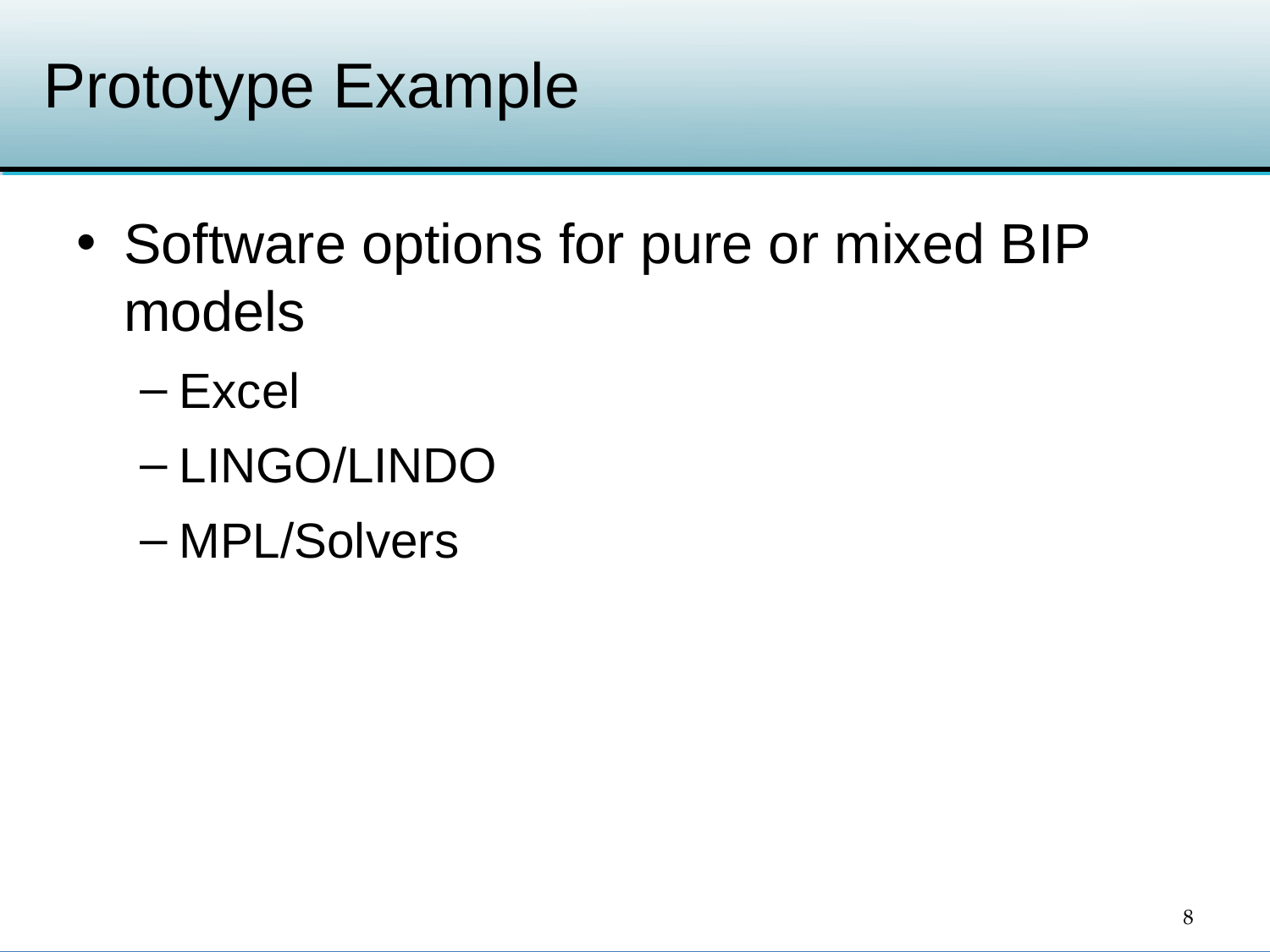

# Prototype Example
Software options for pure or mixed BIP models
Excel
LINGO/LINDO
MPL/Solvers

8